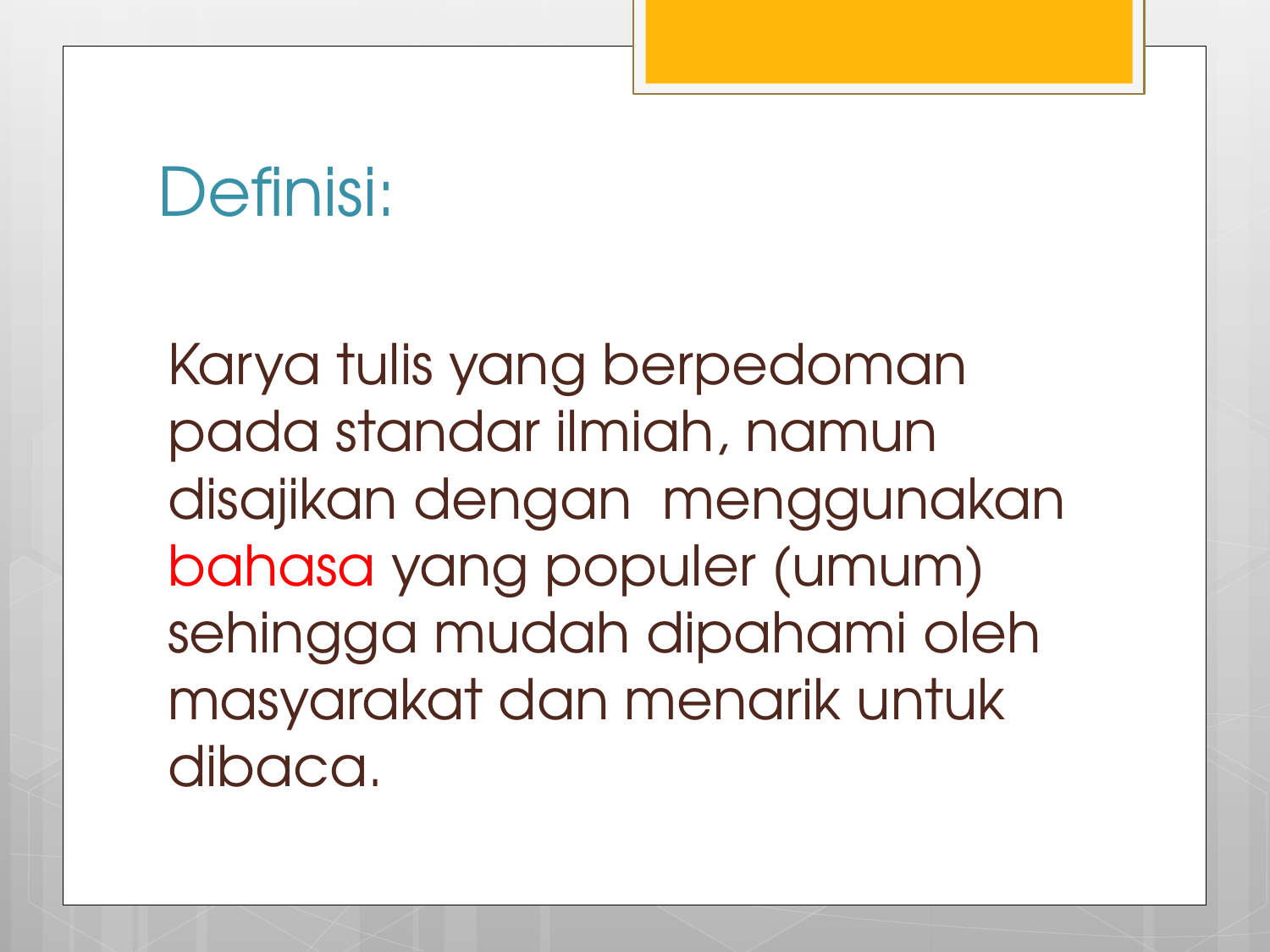

# Definisi:
Karya tulis yang berpedoman pada standar ilmiah, namun disajikan dengan  menggunakan bahasa yang populer (umum) sehingga mudah dipahami oleh masyarakat dan menarik untuk dibaca.